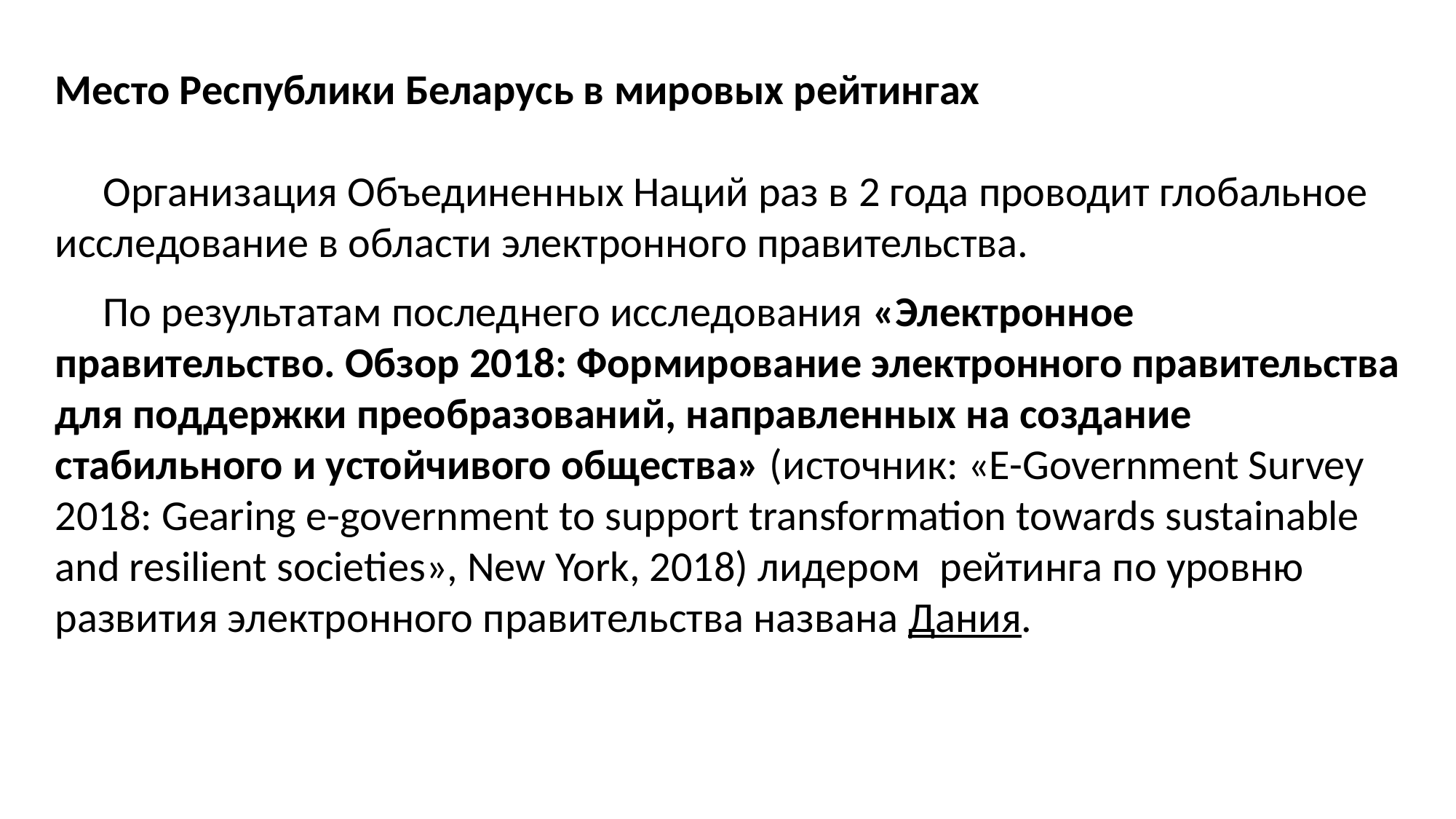

Место Республики Беларусь в мировых рейтингах

Организация Объединенных Наций раз в 2 года проводит глобальное исследование в области электронного правительства.
По результатам последнего исследования «Электронное правительство. Обзор 2018: Формирование электронного правительства для поддержки преобразований, направленных на создание стабильного и устойчивого общества» (источник: «E-Government Survey 2018: Gearing e-government to support transformation towards sustainable and resilient societies», New York, 2018) лидером  рейтинга по уровню развития электронного правительства названа Дания.